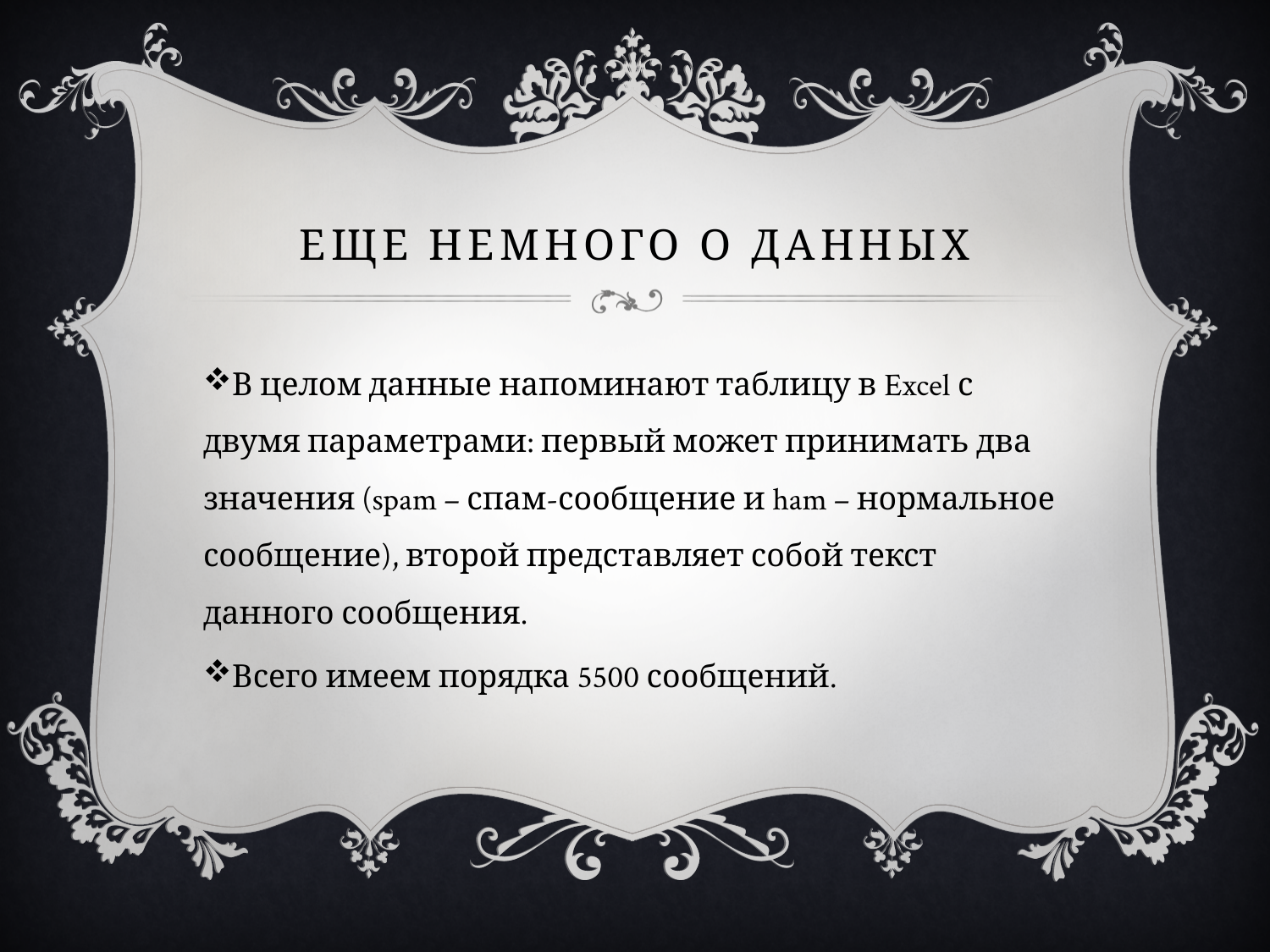

# Еще немного о данных
В целом данные напоминают таблицу в Excel с двумя параметрами: первый может принимать два значения (spam – спам-сообщение и ham – нормальное сообщение), второй представляет собой текст данного сообщения.
Всего имеем порядка 5500 сообщений.